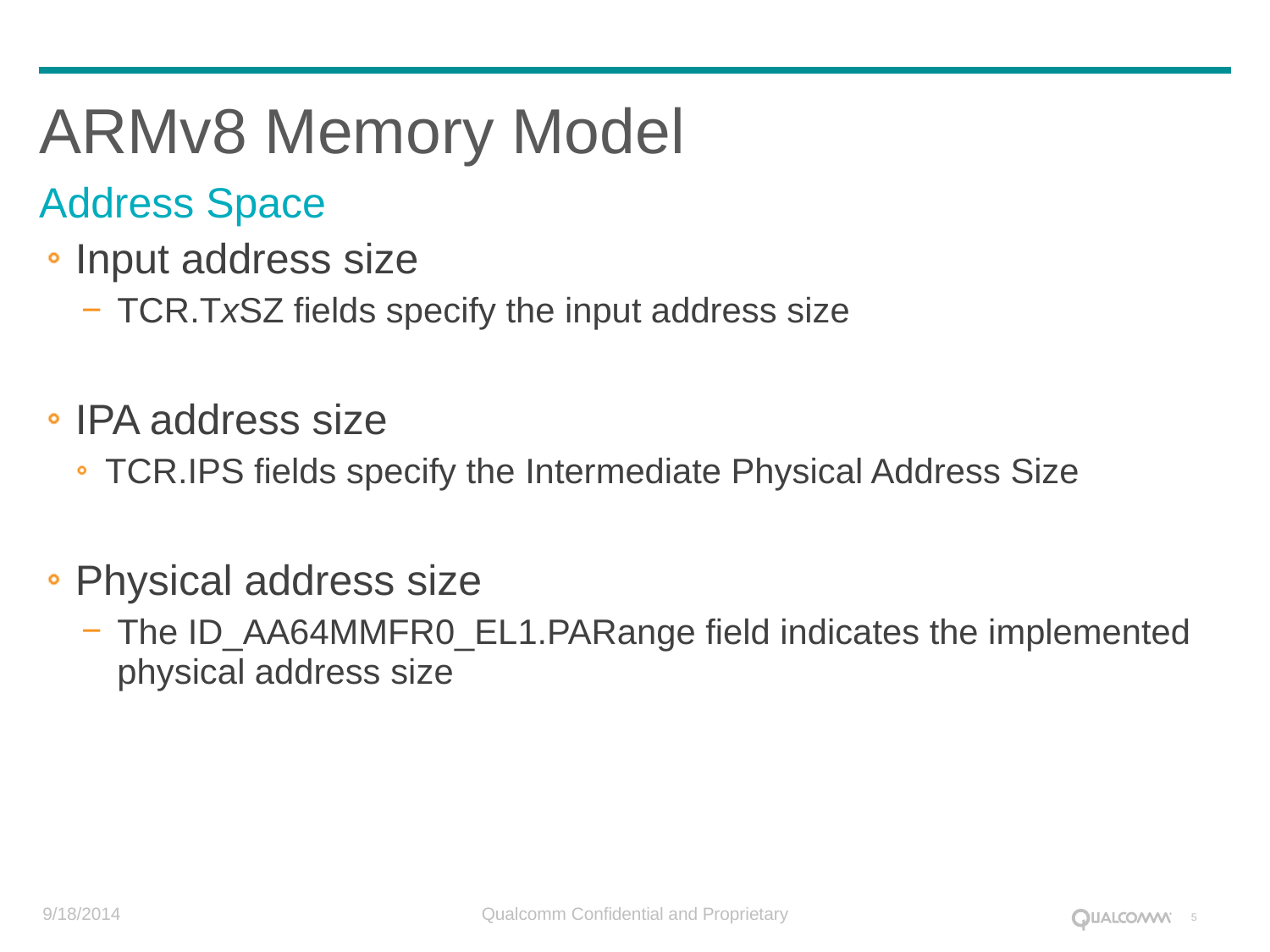

# ARMv8 Memory Model
Address Space
Input address size
TCR.TxSZ fields specify the input address size

IPA address size
TCR.IPS fields specify the Intermediate Physical Address Size

Physical address size
The ID_AA64MMFR0_EL1.PARange field indicates the implemented physical address size